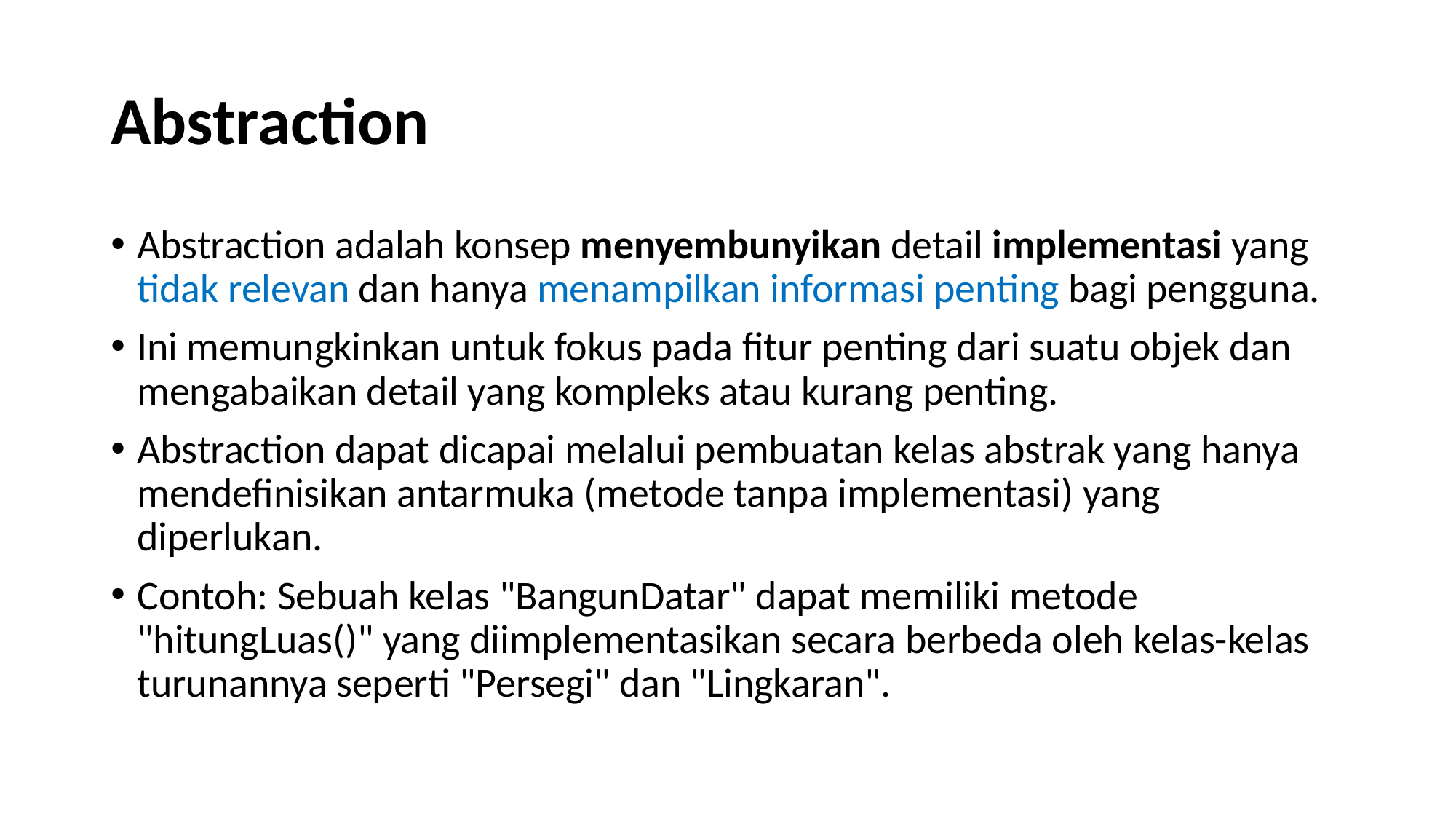

# Abstraction
Abstraction adalah konsep menyembunyikan detail implementasi yang tidak relevan dan hanya menampilkan informasi penting bagi pengguna.
Ini memungkinkan untuk fokus pada fitur penting dari suatu objek dan mengabaikan detail yang kompleks atau kurang penting.
Abstraction dapat dicapai melalui pembuatan kelas abstrak yang hanya mendefinisikan antarmuka (metode tanpa implementasi) yang diperlukan.
Contoh: Sebuah kelas "BangunDatar" dapat memiliki metode "hitungLuas()" yang diimplementasikan secara berbeda oleh kelas-kelas turunannya seperti "Persegi" dan "Lingkaran".